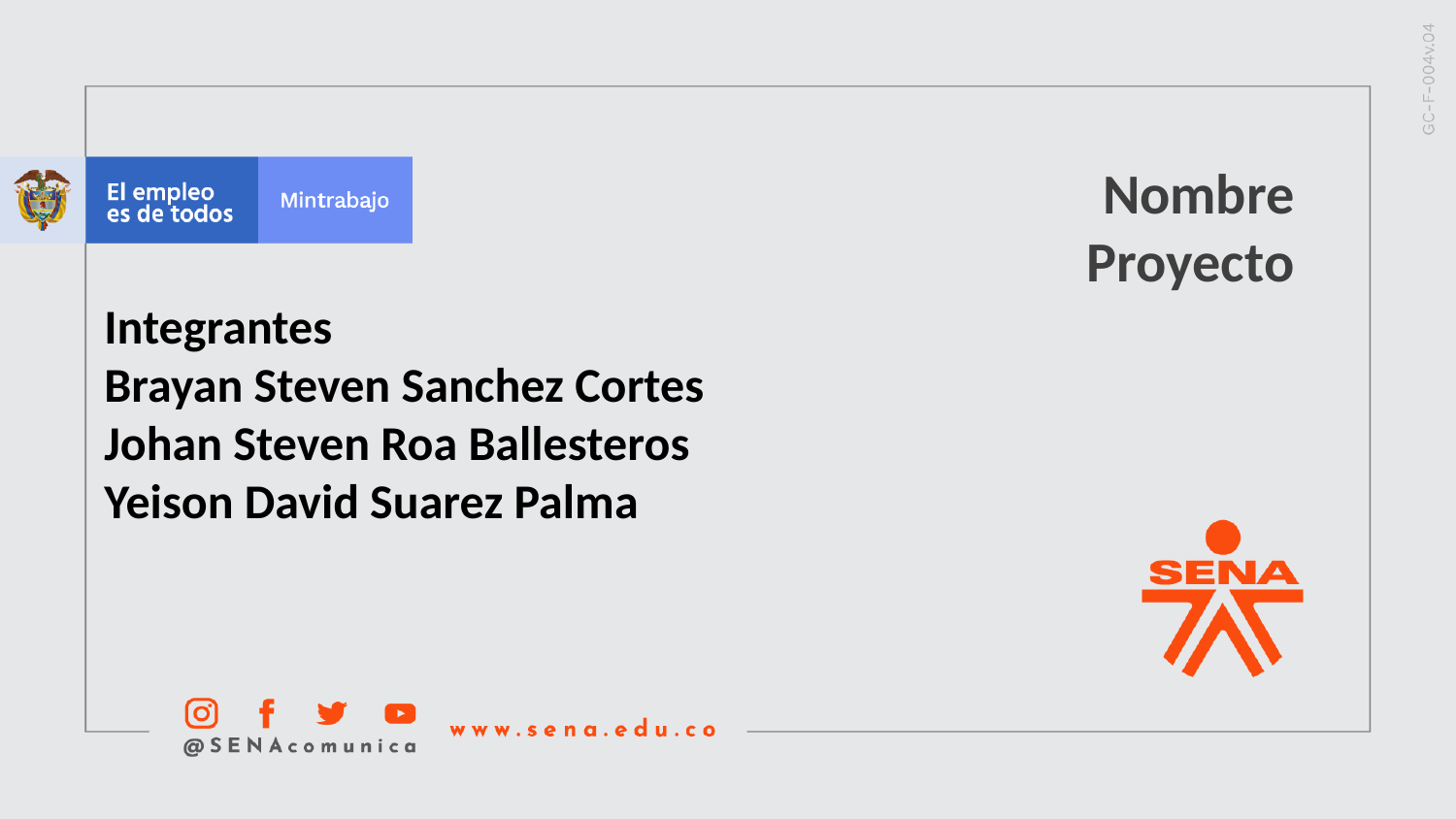

Nombre
 Proyecto
Integrantes
Brayan Steven Sanchez Cortes
Johan Steven Roa Ballesteros
Yeison David Suarez Palma